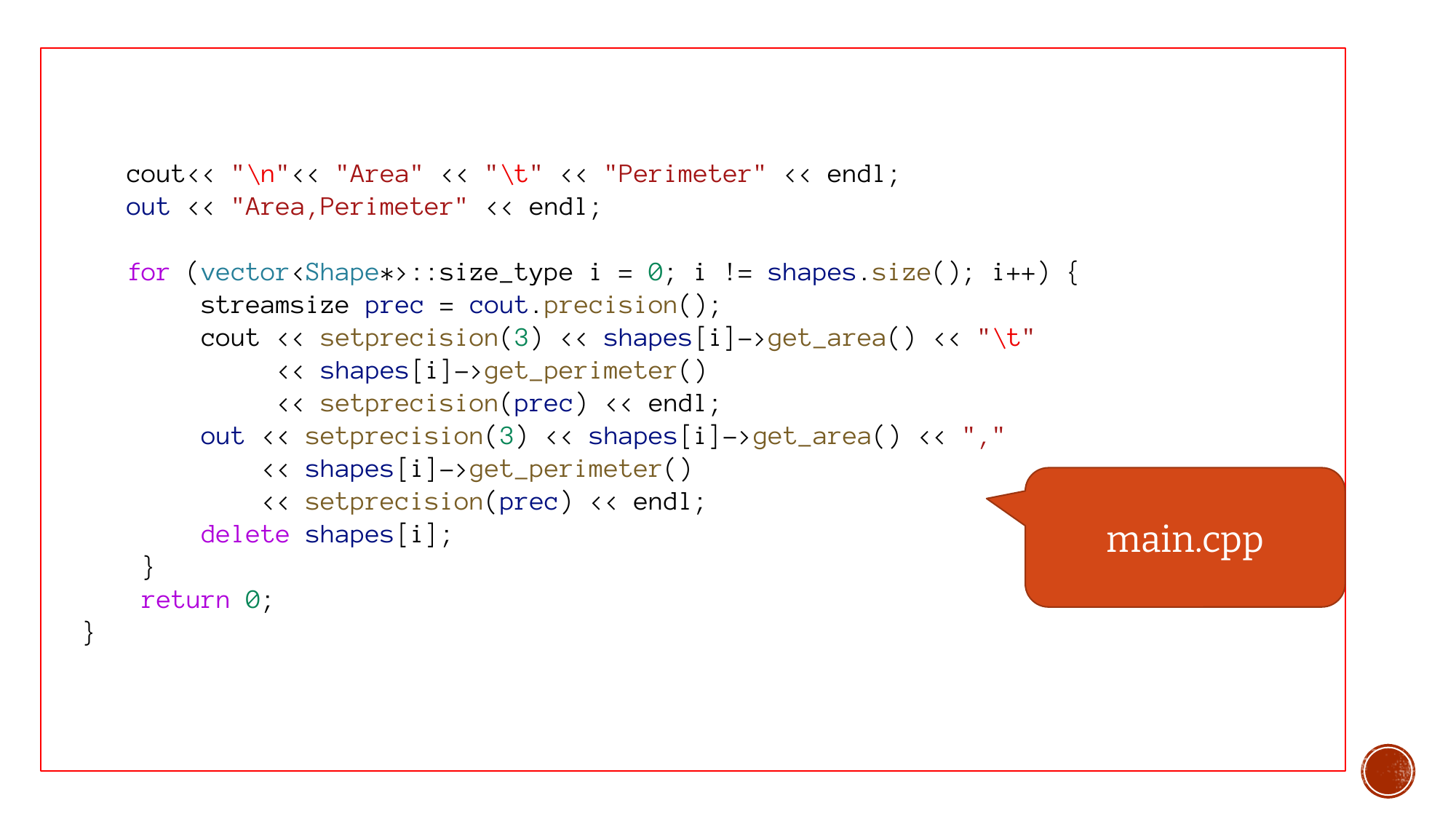

cout<< "\n"<< "Area" << "\t" << "Perimeter" << endl;
   out << "Area,Perimeter" << endl;
   for (vector<Shape*>::size_type i = 0; i != shapes.size(); i++) {
        streamsize prec = cout.precision();
        cout << setprecision(3) << shapes[i]->get_area() << "\t"
             << shapes[i]->get_perimeter()
             << setprecision(prec) << endl;
        out << setprecision(3) << shapes[i]->get_area() << ","
            << shapes[i]->get_perimeter()
            << setprecision(prec) << endl;
        delete shapes[i];
    }
    return 0;
}
main.cpp
15